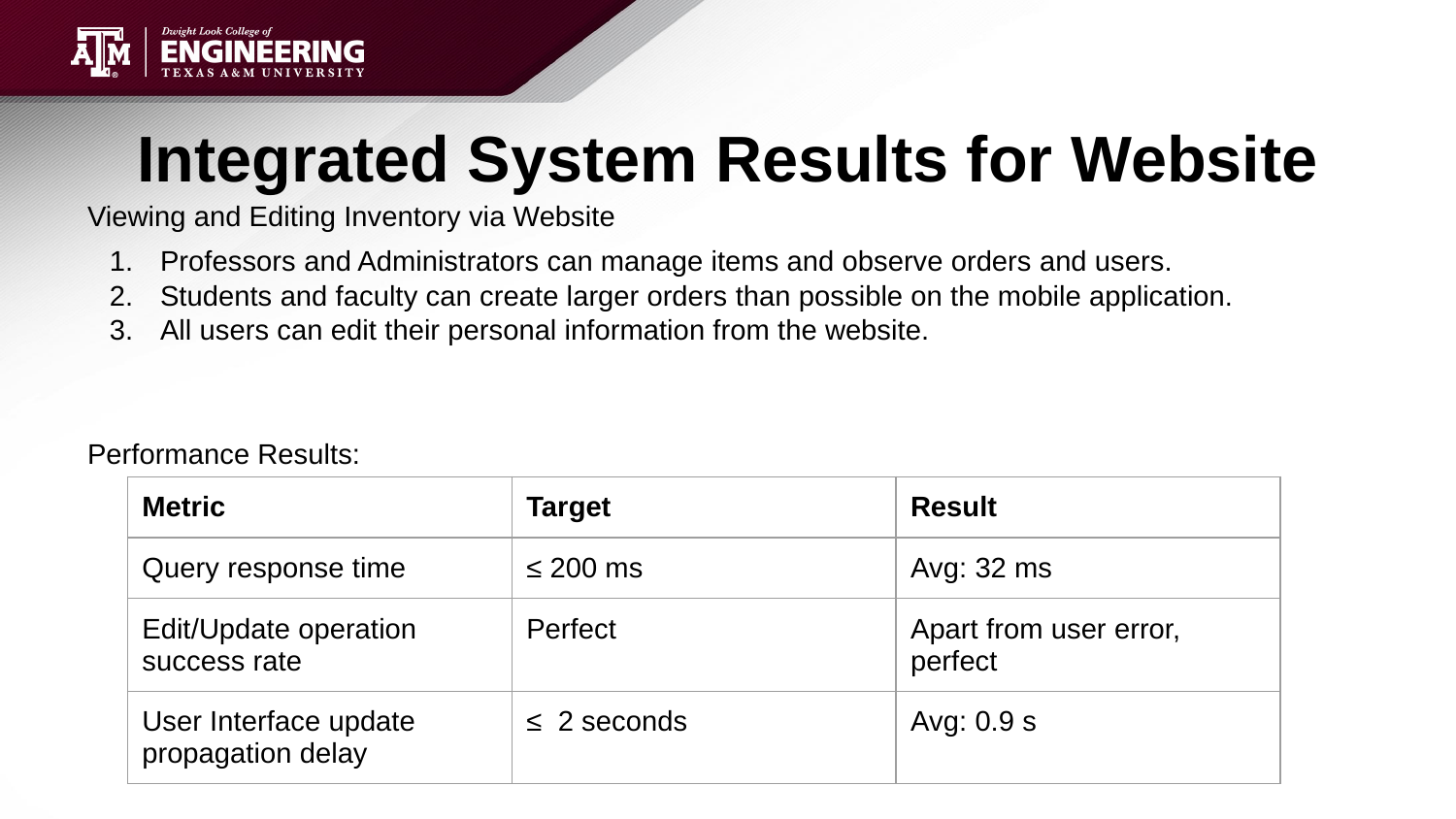

# Integrated System Results for Website
Viewing and Editing Inventory via Website
Professors and Administrators can manage items and observe orders and users.
Students and faculty can create larger orders than possible on the mobile application.
All users can edit their personal information from the website.

Performance Results:

| Metric | Target | Result |
| --- | --- | --- |
| Query response time | ≤ 200 ms | Avg: 32 ms |
| Edit/Update operation success rate | Perfect | Apart from user error, perfect |
| User Interface update propagation delay | ≤ 2 seconds | Avg: 0.9 s |